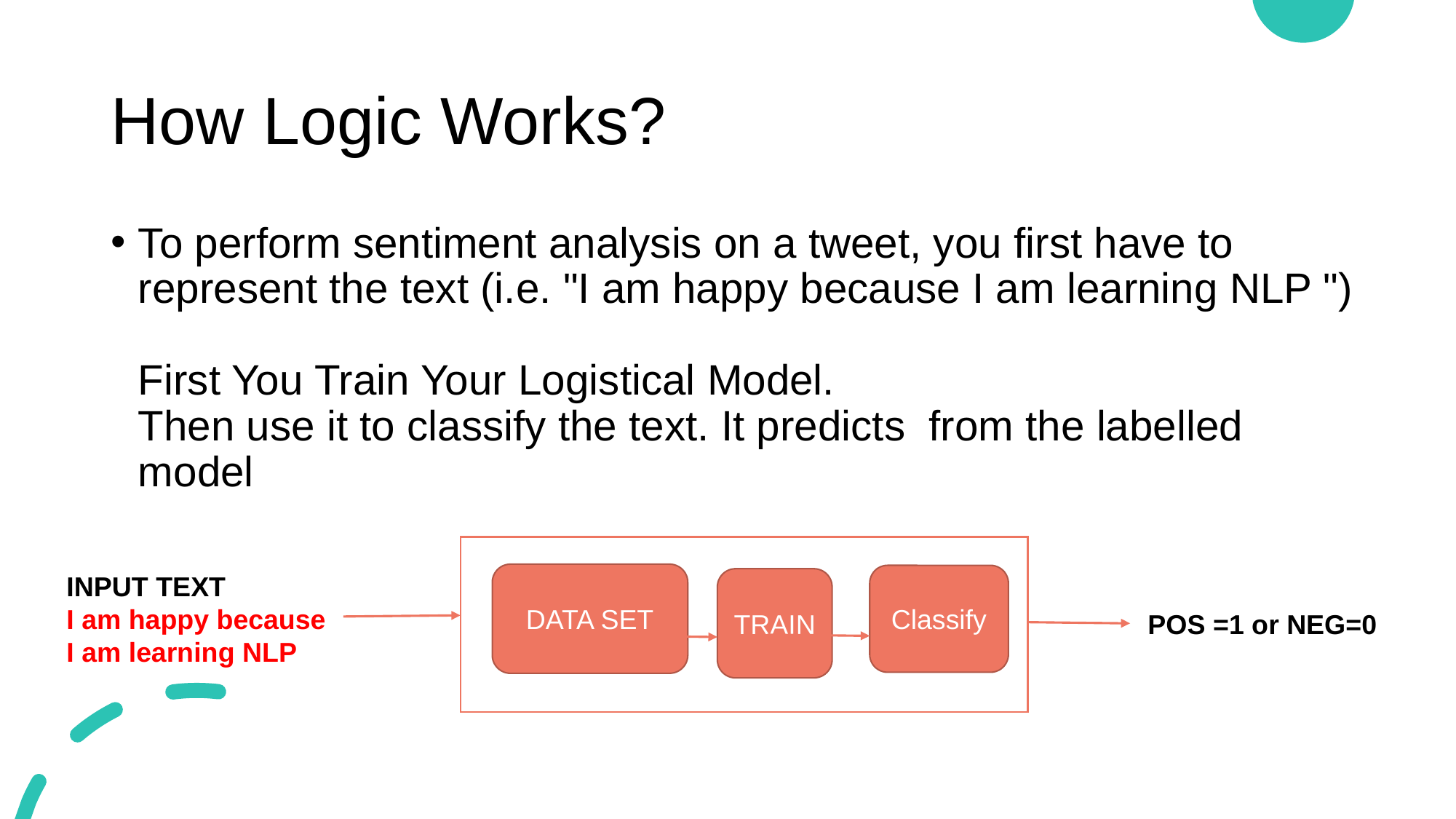

# How Logic Works?
To perform sentiment analysis on a tweet, you first have to represent the text (i.e. "I am happy because I am learning NLP ")
 
First You Train Your Logistical Model.
Then use it to classify the text. It predicts  from the labelled model

INPUT TEXT
I am happy because I am learning NLP
DATA SET
Classify
TRAIN
POS =1 or NEG=0